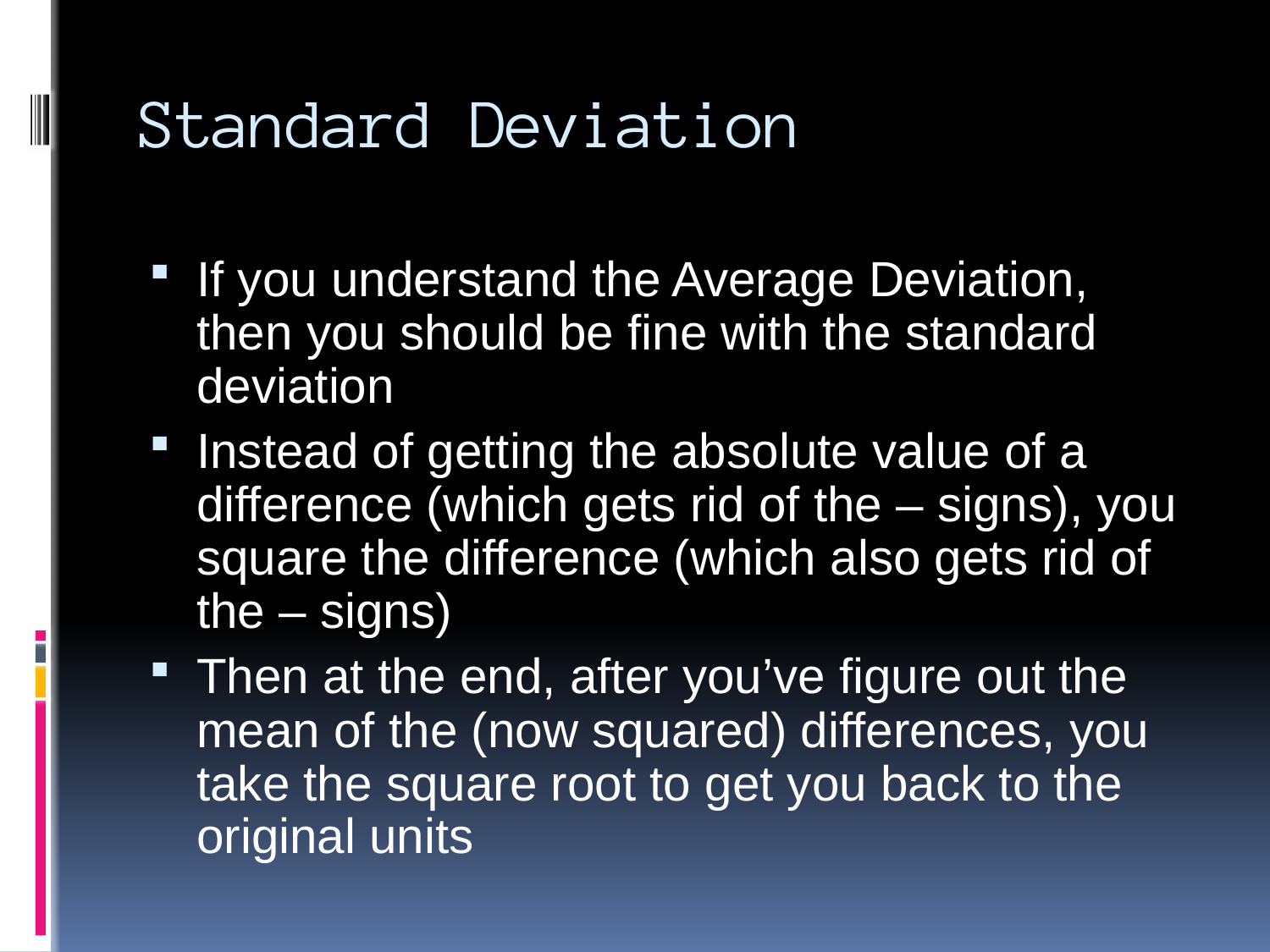

# Standard Deviation
If you understand the Average Deviation, then you should be fine with the standard deviation
Instead of getting the absolute value of a difference (which gets rid of the – signs), you square the difference (which also gets rid of the – signs)
Then at the end, after you’ve figure out the mean of the (now squared) differences, you take the square root to get you back to the original units